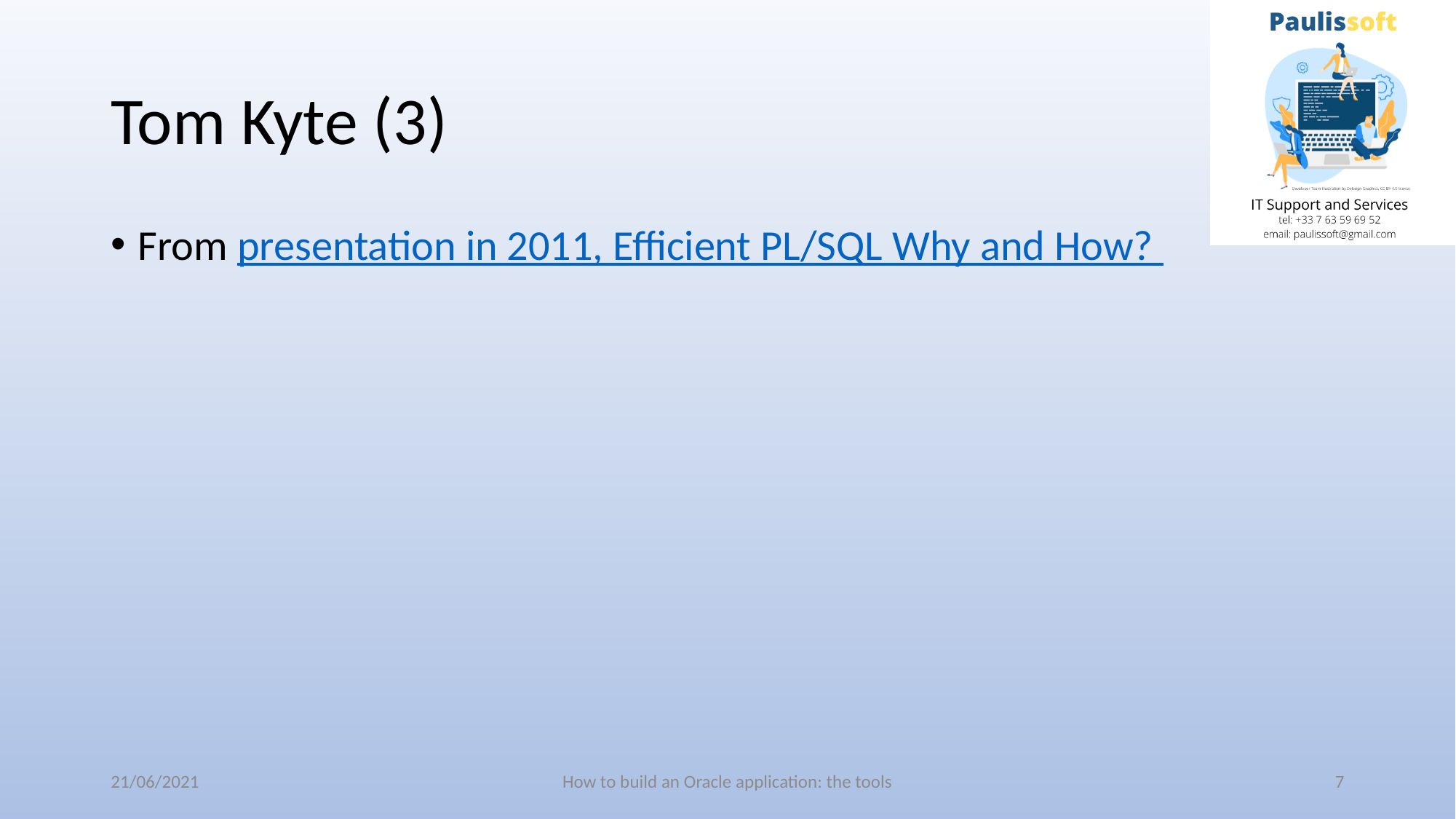

# Tom Kyte (3)
From presentation in 2011, Efficient PL/SQL Why and How?

21/06/2021
How to build an Oracle application: the tools
7